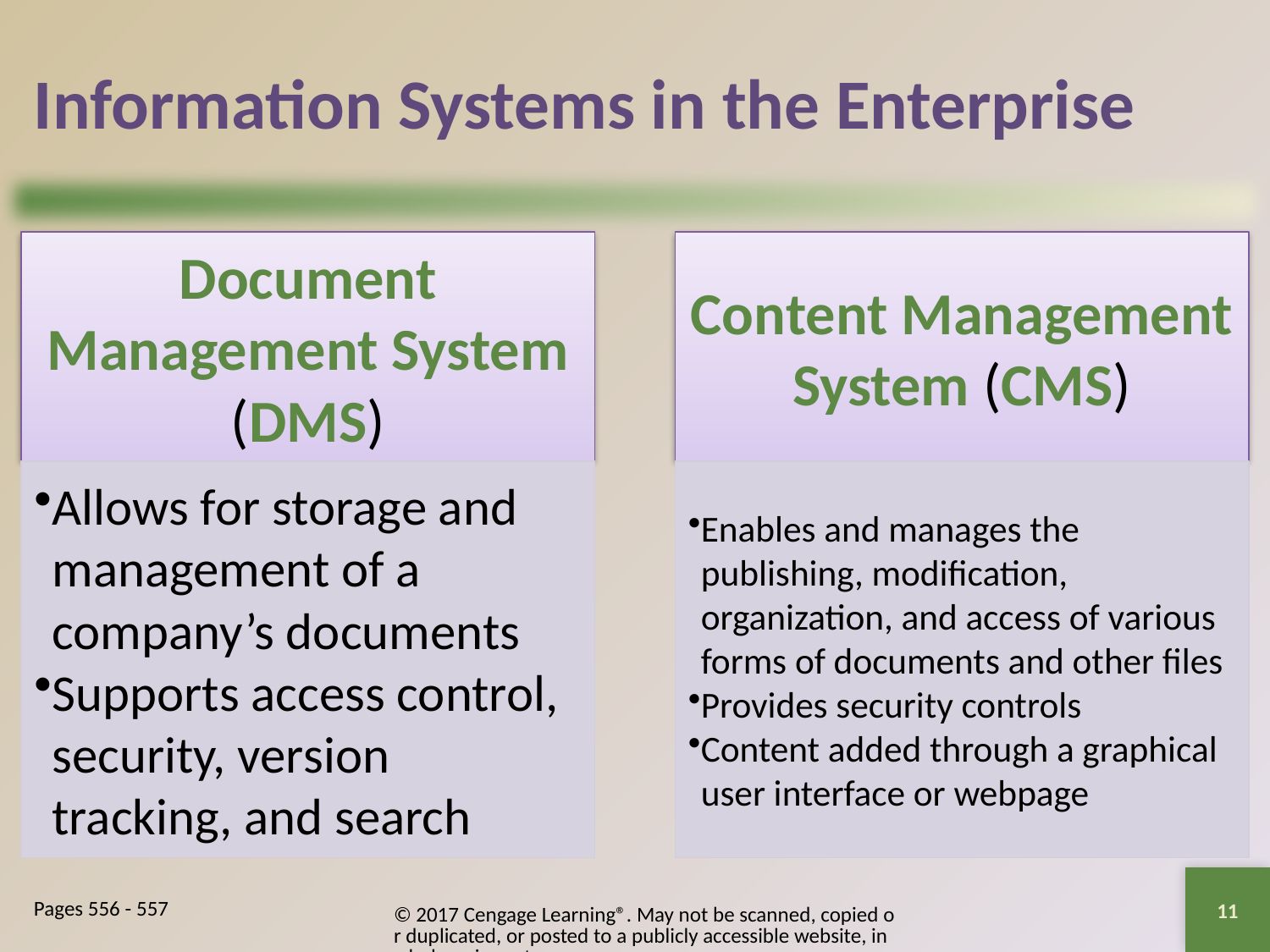

# Information Systems in the Enterprise
Document Management System (DMS)
Allows for storage and management of a company’s documents
Content Management System (CMS)
Enables and manages the publishing, modification, organization, and access of various forms of documents and other files
Supports access control, security, version tracking, and search
Provides security controls
Content added through a graphical user interface or webpage
11
© 2017 Cengage Learning®. May not be scanned, copied or duplicated, or posted to a publicly accessible website, in whole or in part.
Pages 556 - 557